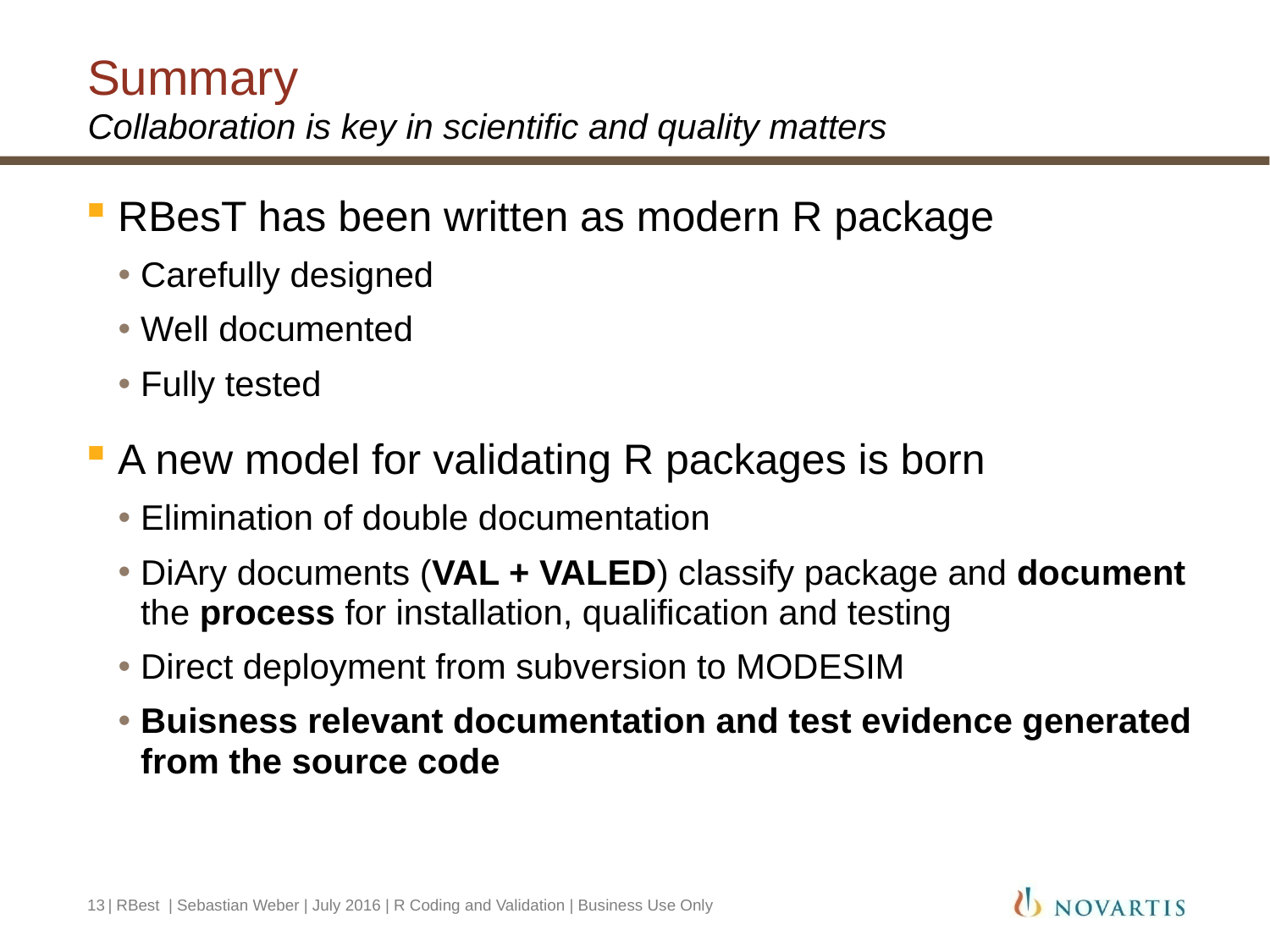

# Summary
Collaboration is key in scientific and quality matters
RBesT has been written as modern R package
Carefully designed
Well documented
Fully tested
A new model for validating R packages is born
Elimination of double documentation
DiAry documents (VAL + VALED) classify package and document the process for installation, qualification and testing
Direct deployment from subversion to MODESIM
Buisness relevant documentation and test evidence generated from the source code
13
| RBest  | Sebastian Weber | July 2016 | R Coding and Validation | Business Use Only